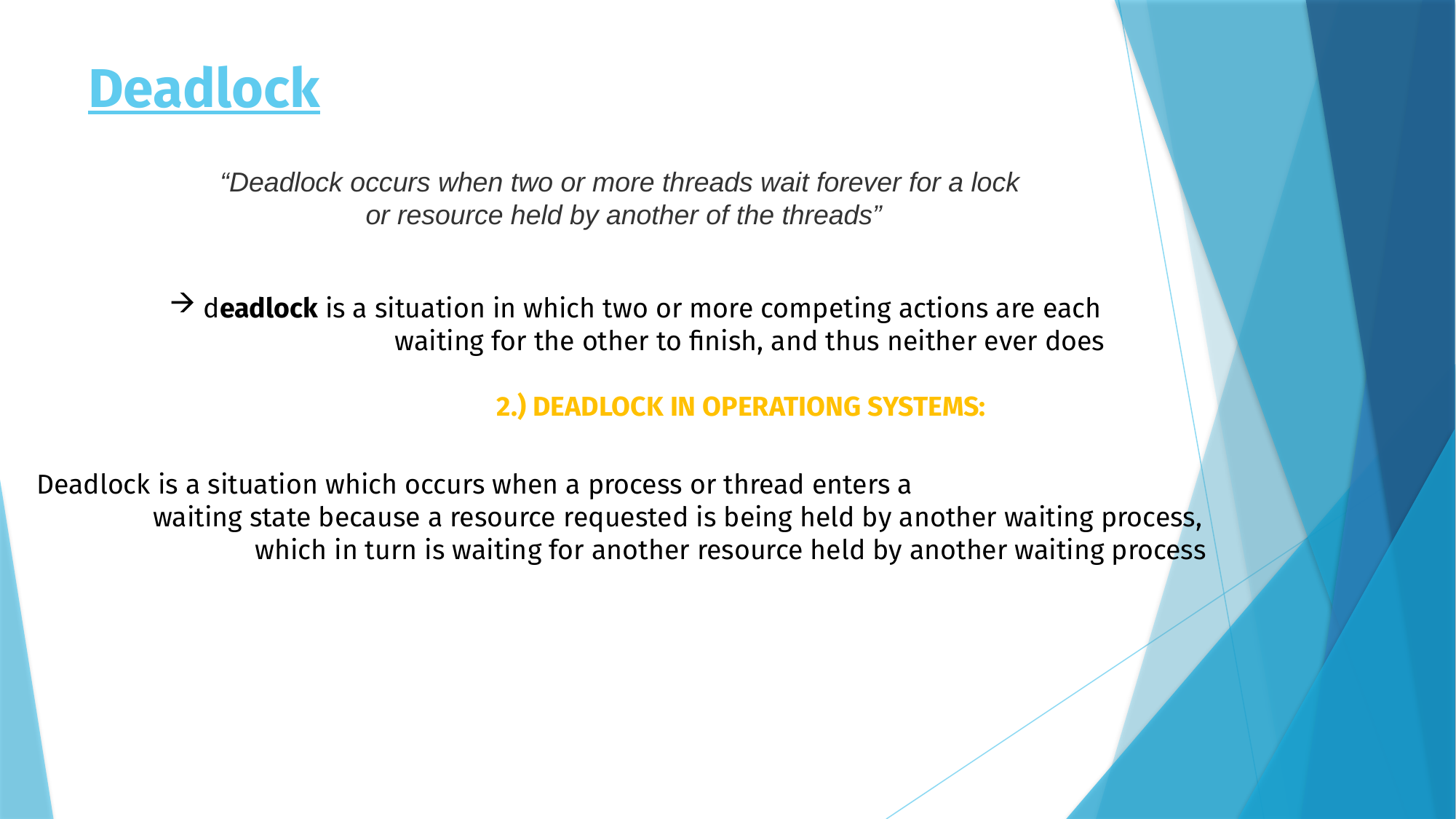

# Deadlock
“Deadlock occurs when two or more threads wait forever for a lock
 or resource held by another of the threads”
deadlock is a situation in which two or more competing actions are each
		 waiting for the other to finish, and thus neither ever does

			2.) DEADLOCK IN OPERATIONG SYSTEMS:

Deadlock is a situation which occurs when a process or thread enters a
	 waiting state because a resource requested is being held by another waiting process,
		which in turn is waiting for another resource held by another waiting process